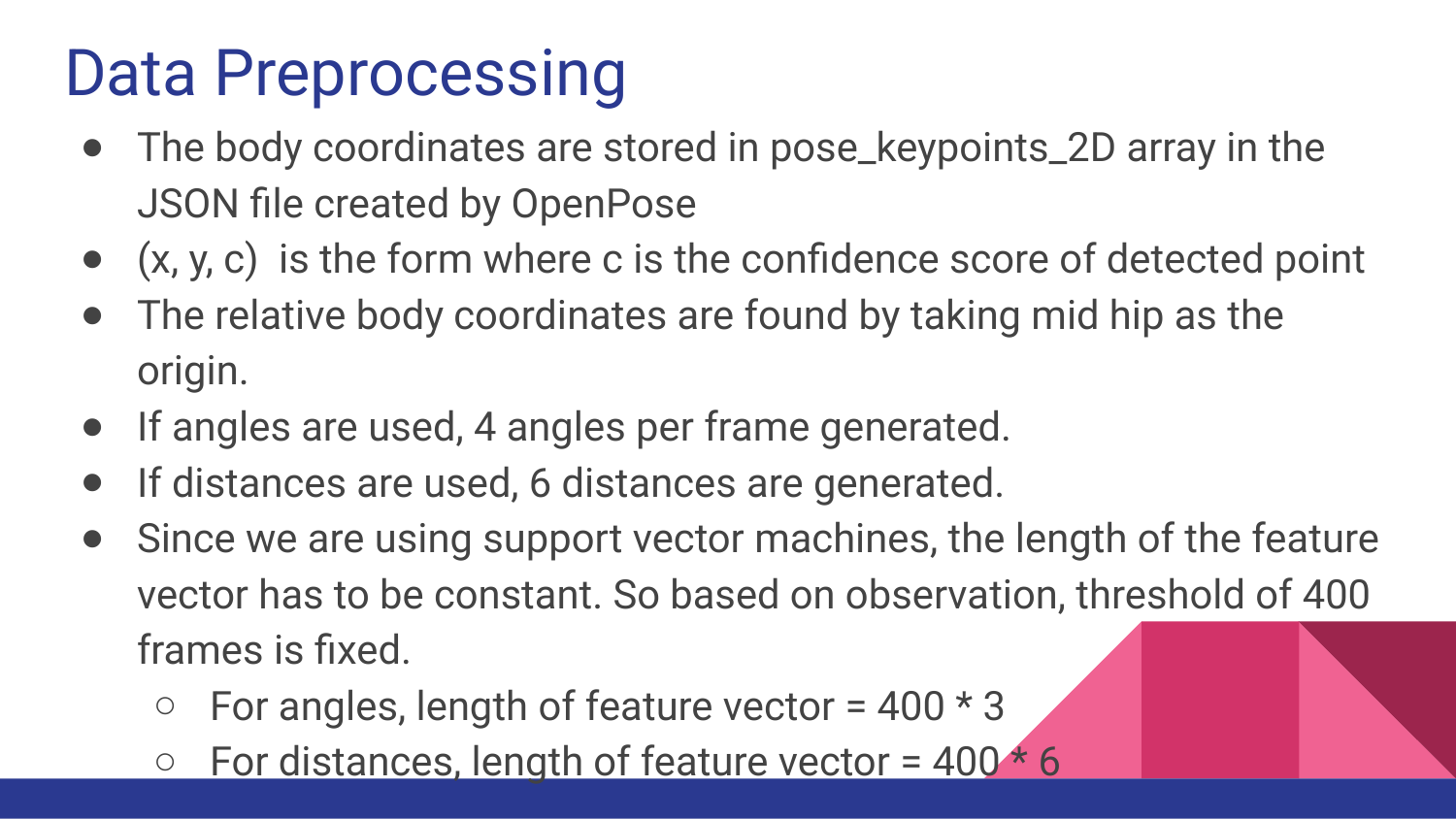

# Data Preprocessing
The body coordinates are stored in pose_keypoints_2D array in the JSON file created by OpenPose
(x, y, c)  is the form where c is the confidence score of detected point
The relative body coordinates are found by taking mid hip as the origin.
If angles are used, 4 angles per frame generated.
If distances are used, 6 distances are generated.
Since we are using support vector machines, the length of the feature vector has to be constant. So based on observation, threshold of 400 frames is fixed.
For angles, length of feature vector = 400 * 3
For distances, length of feature vector = 400 * 6